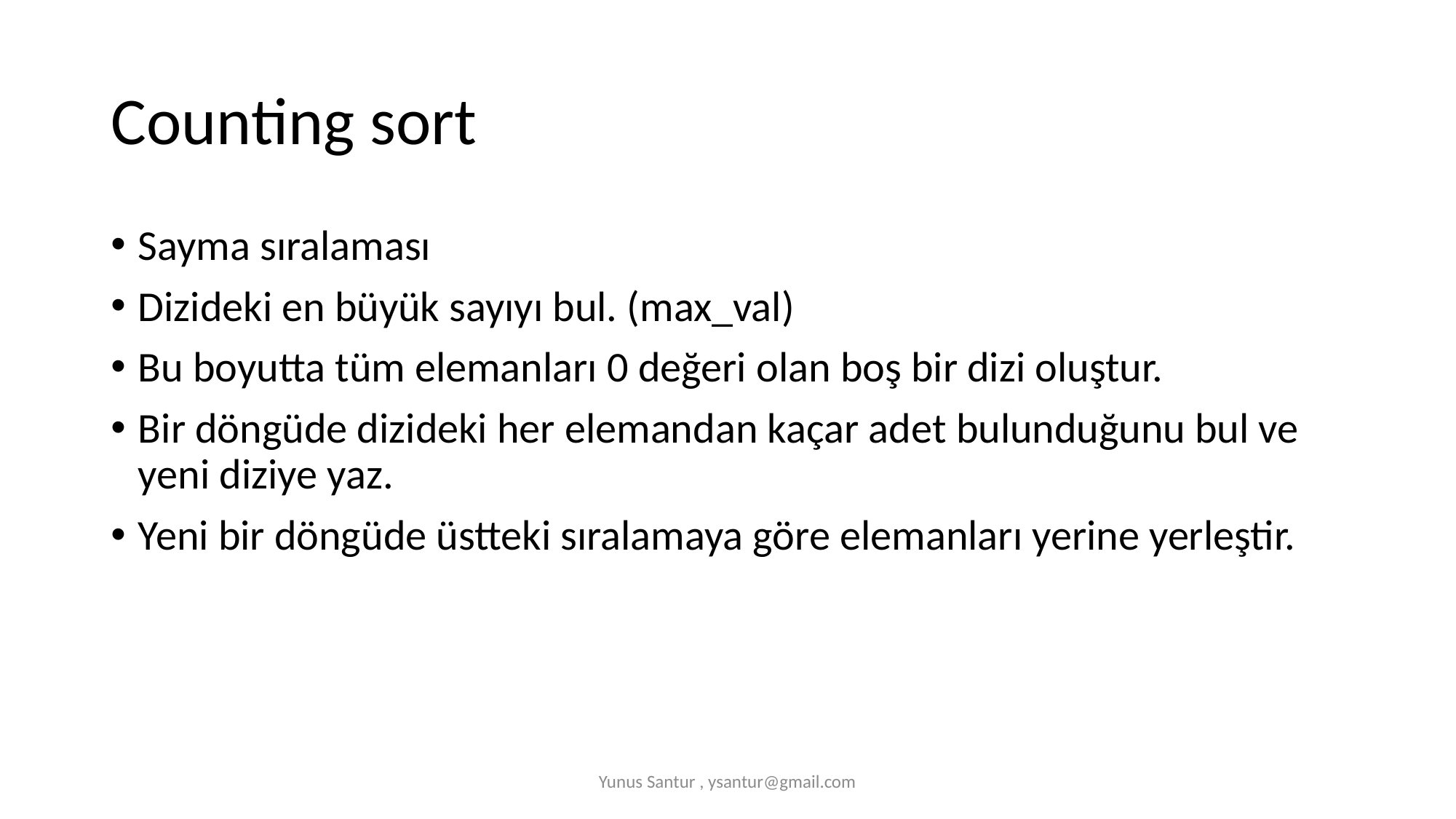

# Counting sort
Sayma sıralaması
Dizideki en büyük sayıyı bul. (max_val)
Bu boyutta tüm elemanları 0 değeri olan boş bir dizi oluştur.
Bir döngüde dizideki her elemandan kaçar adet bulunduğunu bul ve yeni diziye yaz.
Yeni bir döngüde üstteki sıralamaya göre elemanları yerine yerleştir.
Yunus Santur , ysantur@gmail.com